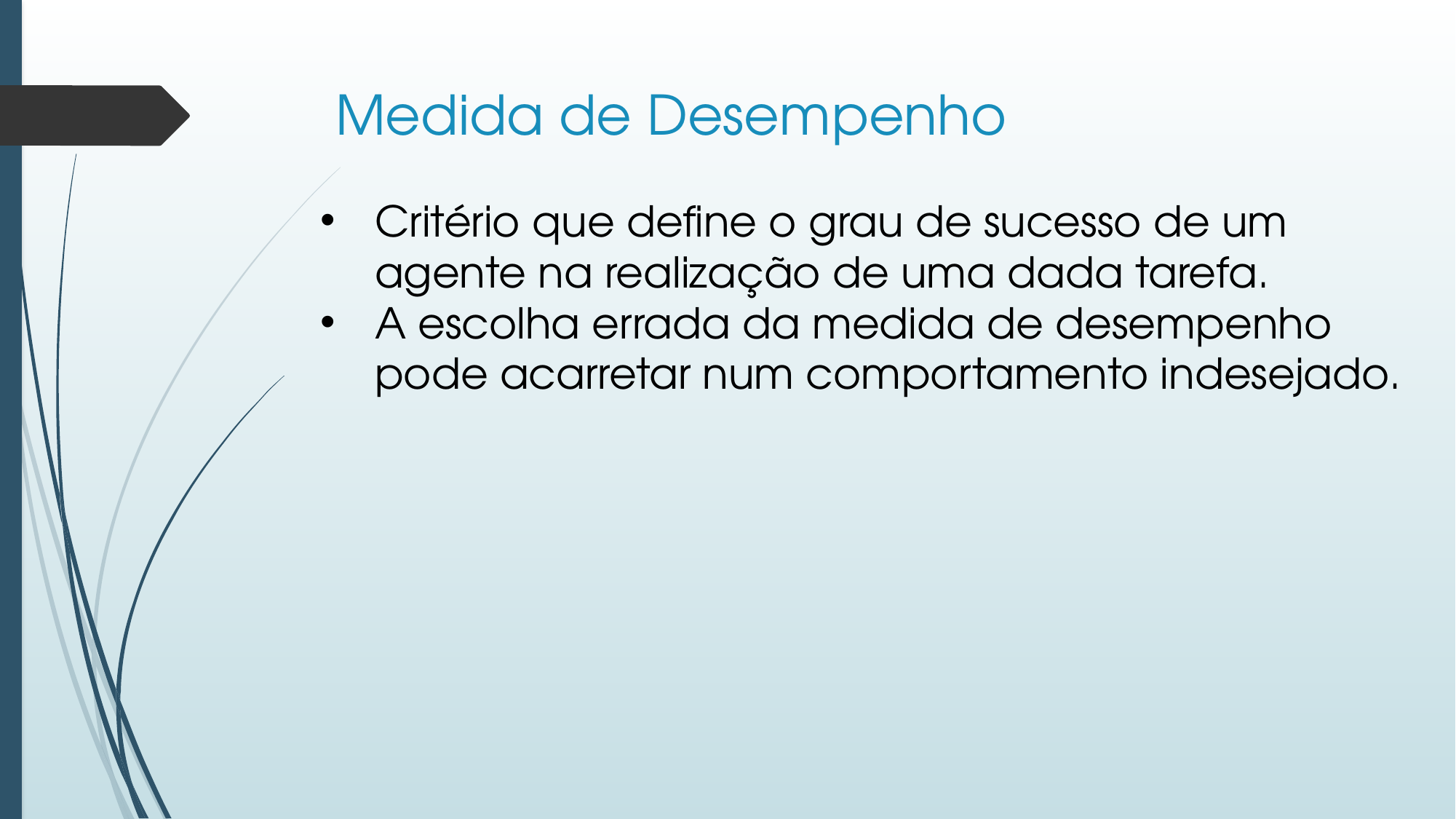

# Medida de Desempenho
Critério que define o grau de sucesso de um agente na realização de uma dada tarefa.
A escolha errada da medida de desempenho pode acarretar num comportamento indesejado.